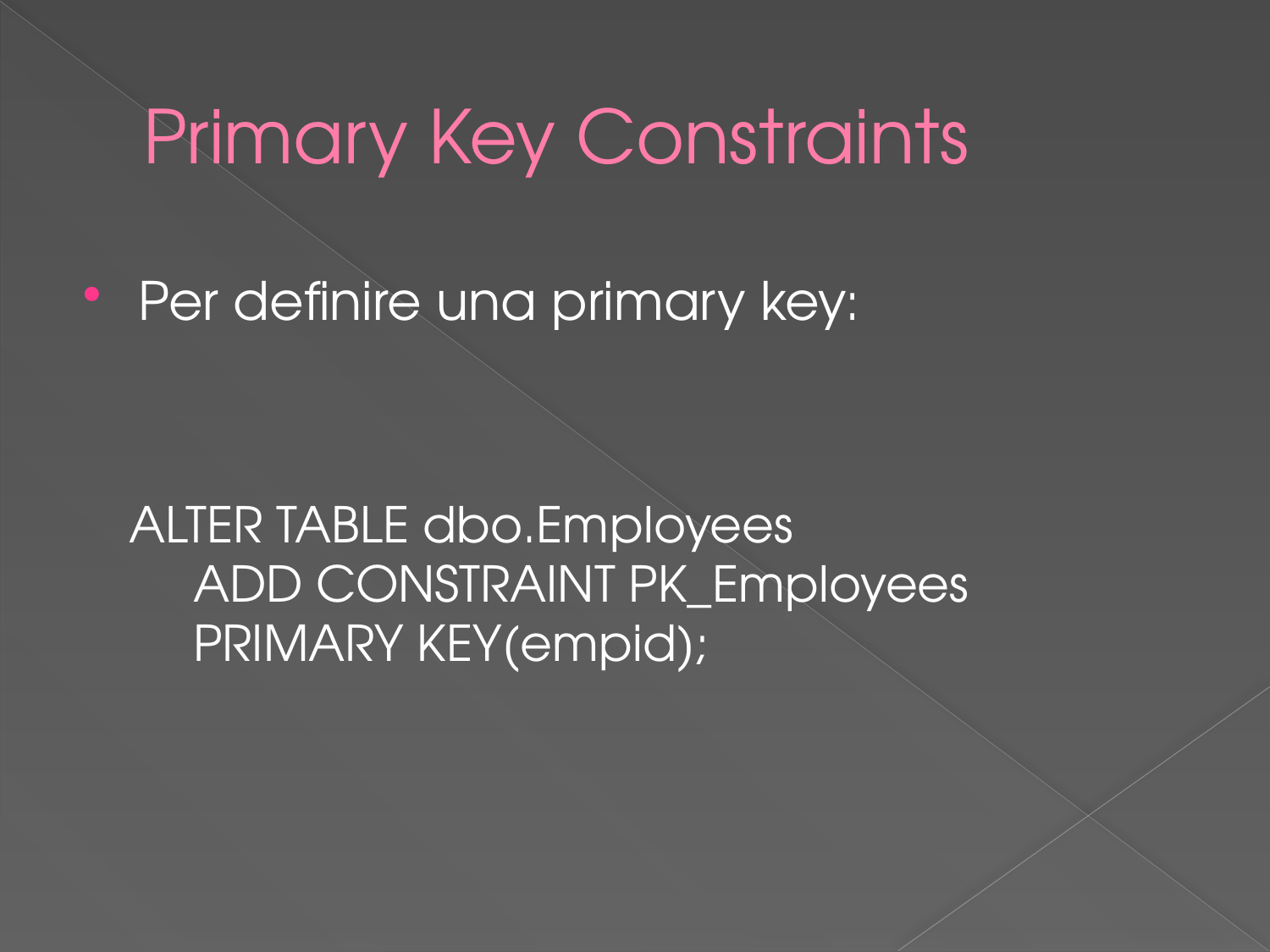

# Primary Key Constraints
Per definire una primary key:

   ALTER TABLE dbo.Employees
    ADD CONSTRAINT PK_Employees
    PRIMARY KEY(empid);